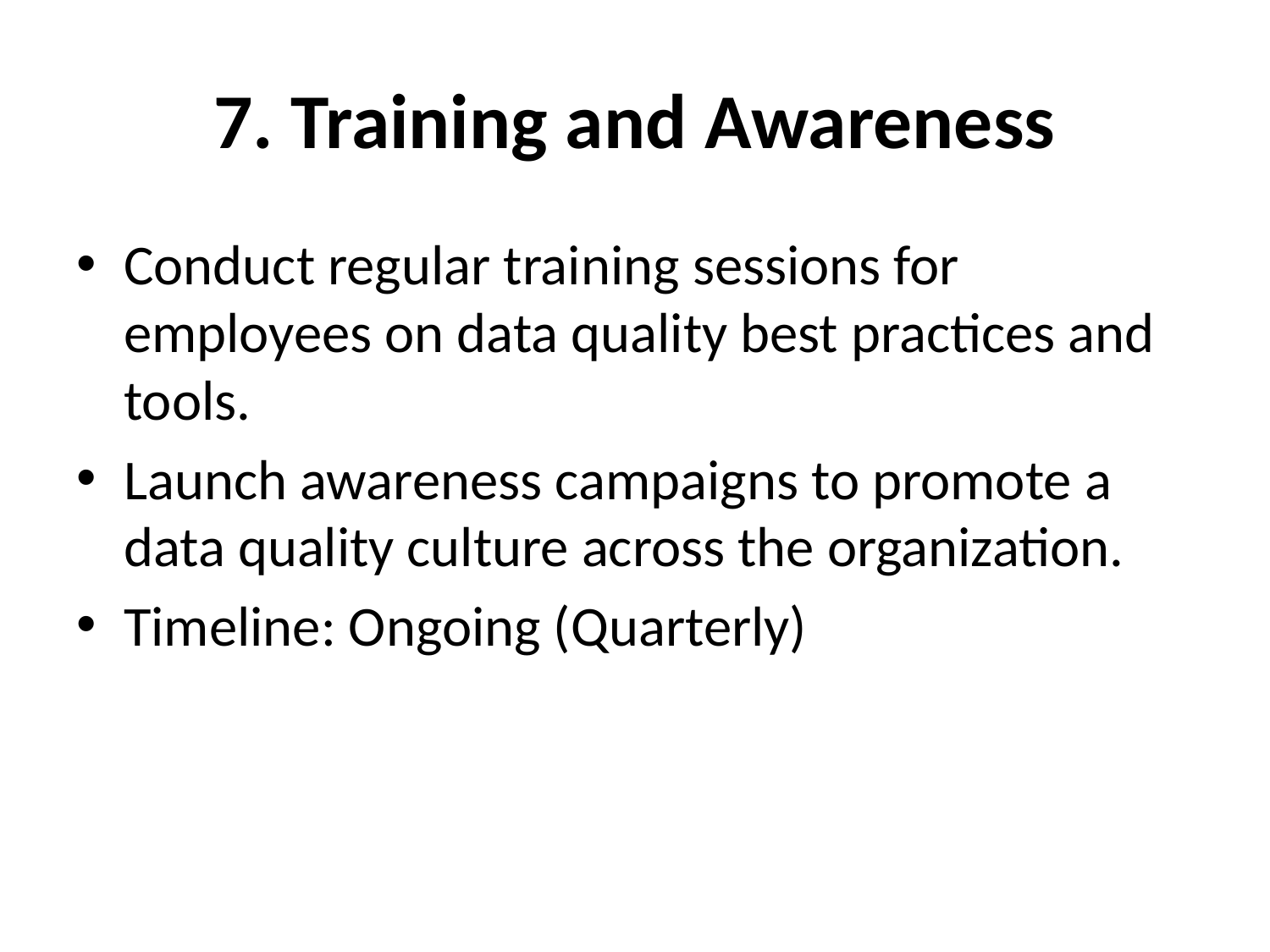

# 7. Training and Awareness
Conduct regular training sessions for employees on data quality best practices and tools.
Launch awareness campaigns to promote a data quality culture across the organization.
Timeline: Ongoing (Quarterly)